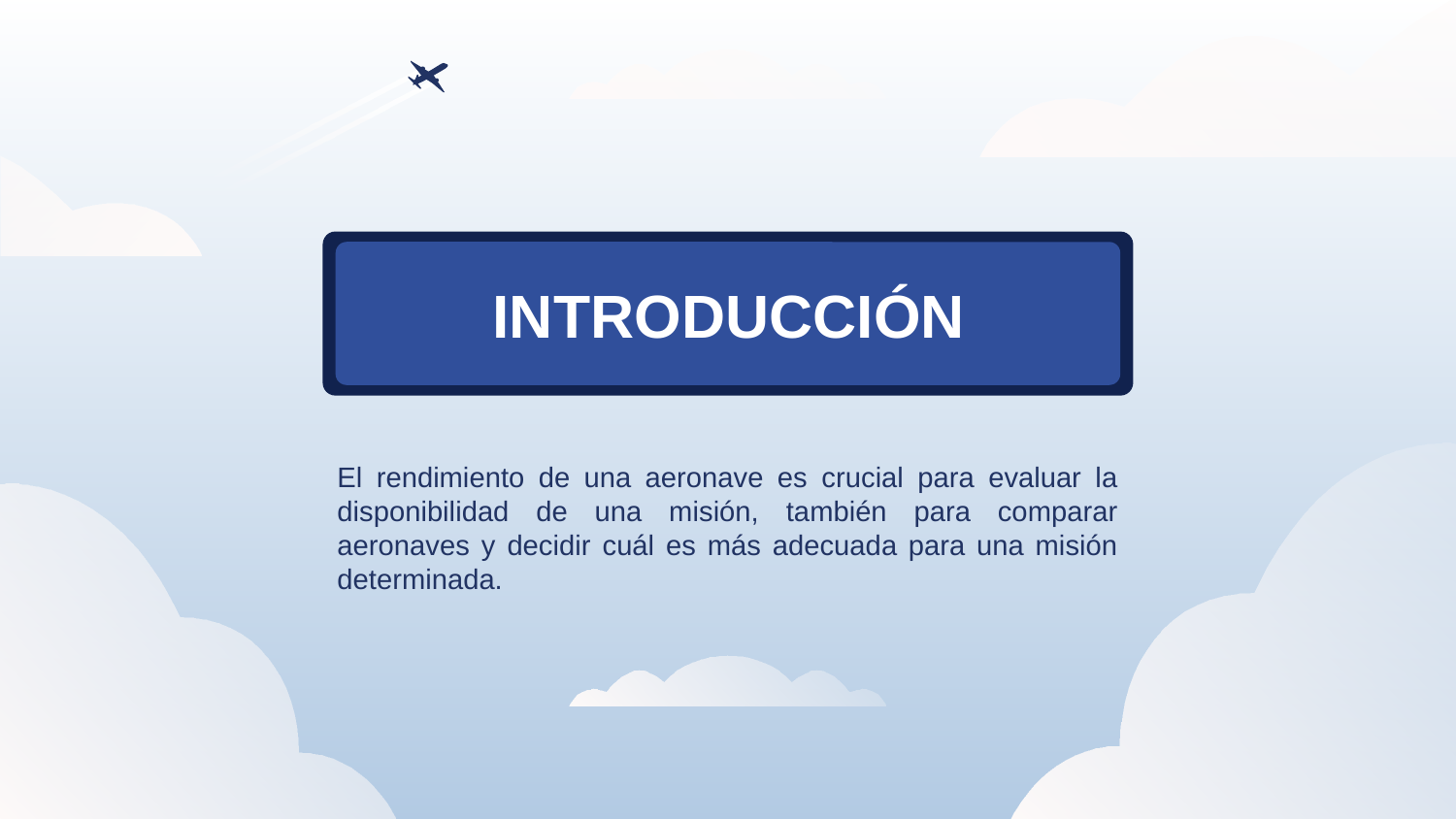

# INTRODUCCIÓN
El rendimiento de una aeronave es crucial para evaluar la disponibilidad de una misión, también para comparar aeronaves y decidir cuál es más adecuada para una misión determinada.